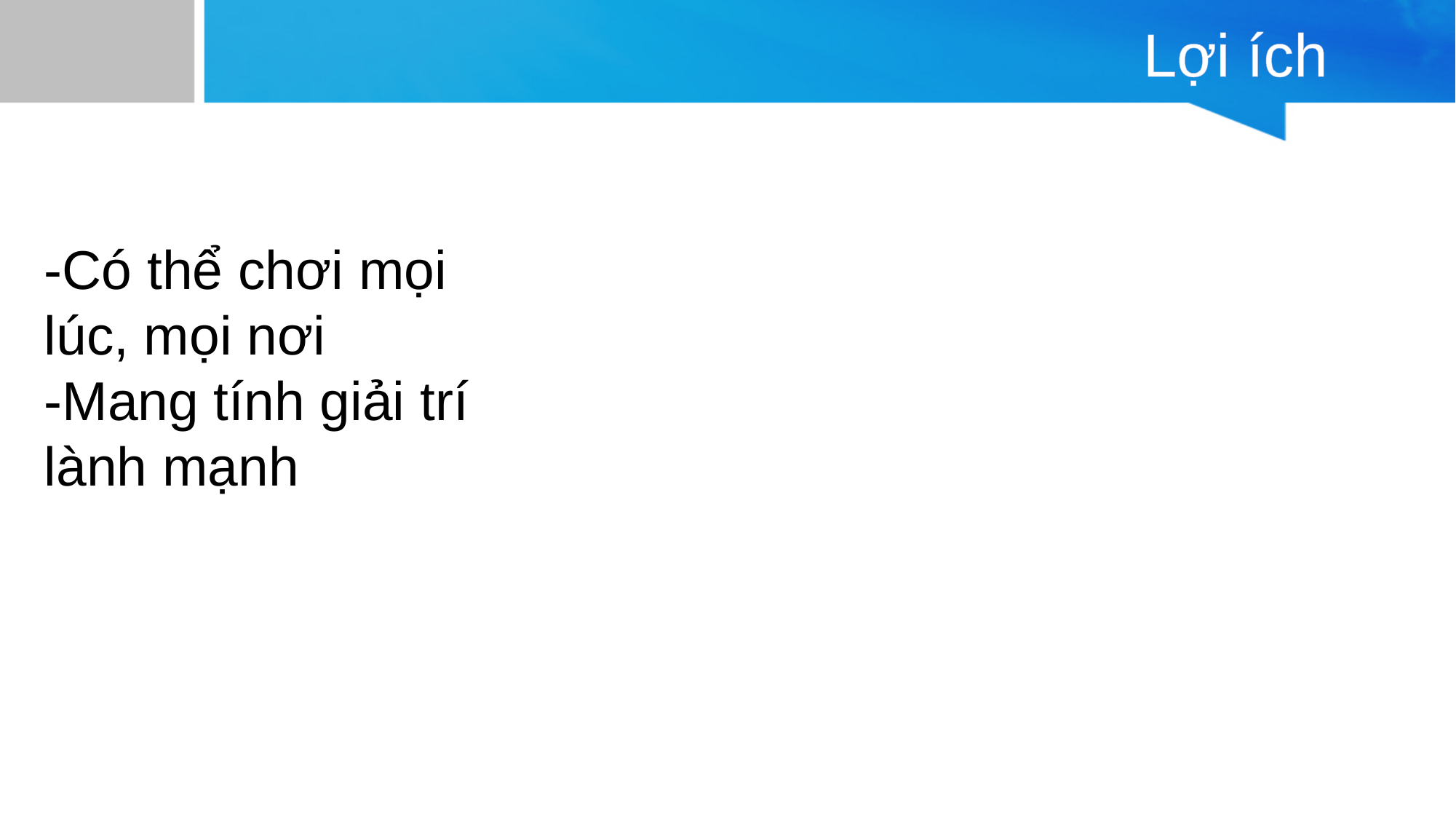

Lợi ích
# -Có thể chơi mọi lúc, mọi nơi -Mang tính giải trí lành mạnh